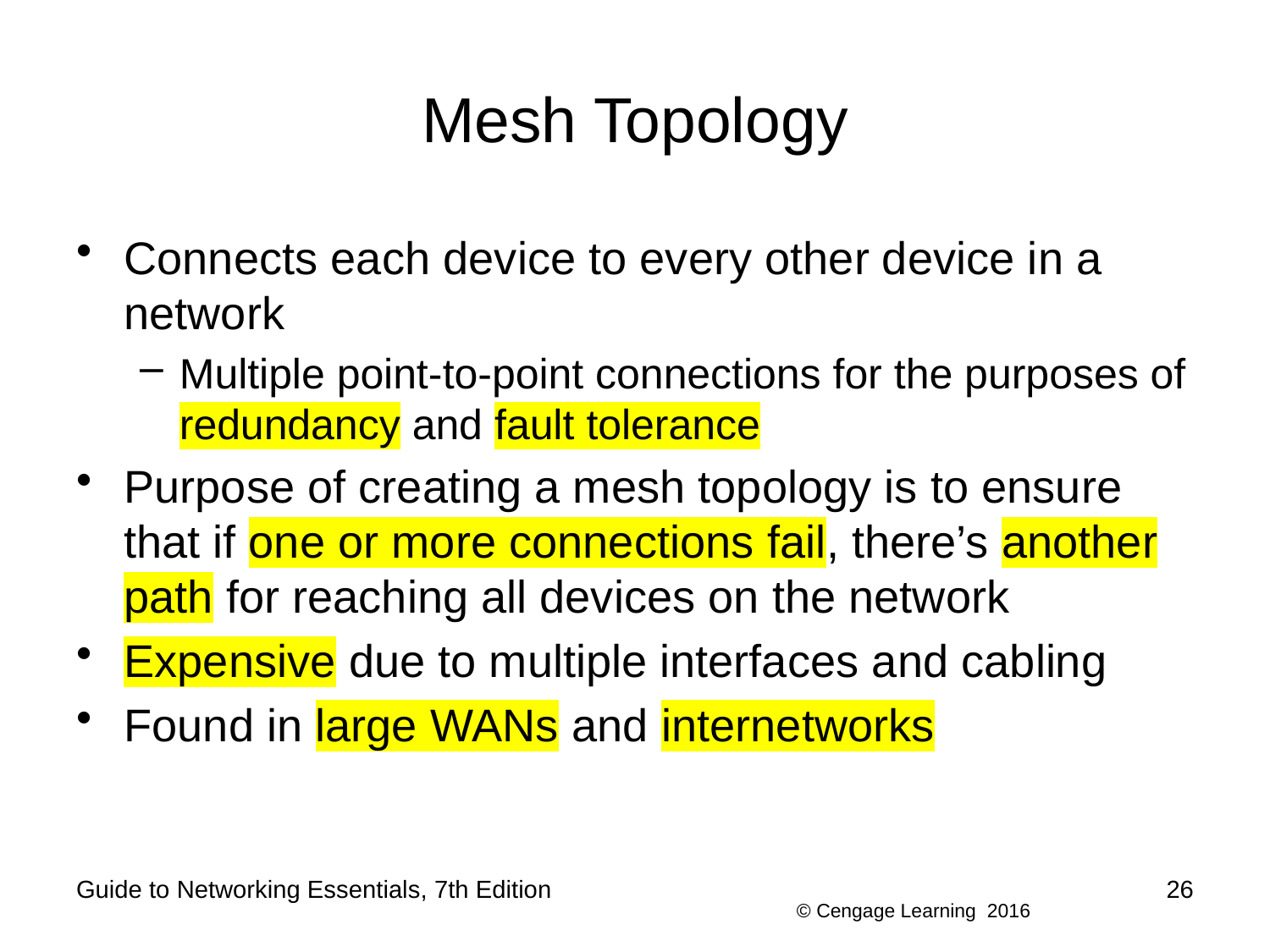

# Mesh Topology
Connects each device to every other device in a network
Multiple point-to-point connections for the purposes of redundancy and fault tolerance
Purpose of creating a mesh topology is to ensure that if one or more connections fail, there’s another path for reaching all devices on the network
Expensive due to multiple interfaces and cabling
Found in large WANs and internetworks

Guide to Networking Essentials, 7th Edition
26